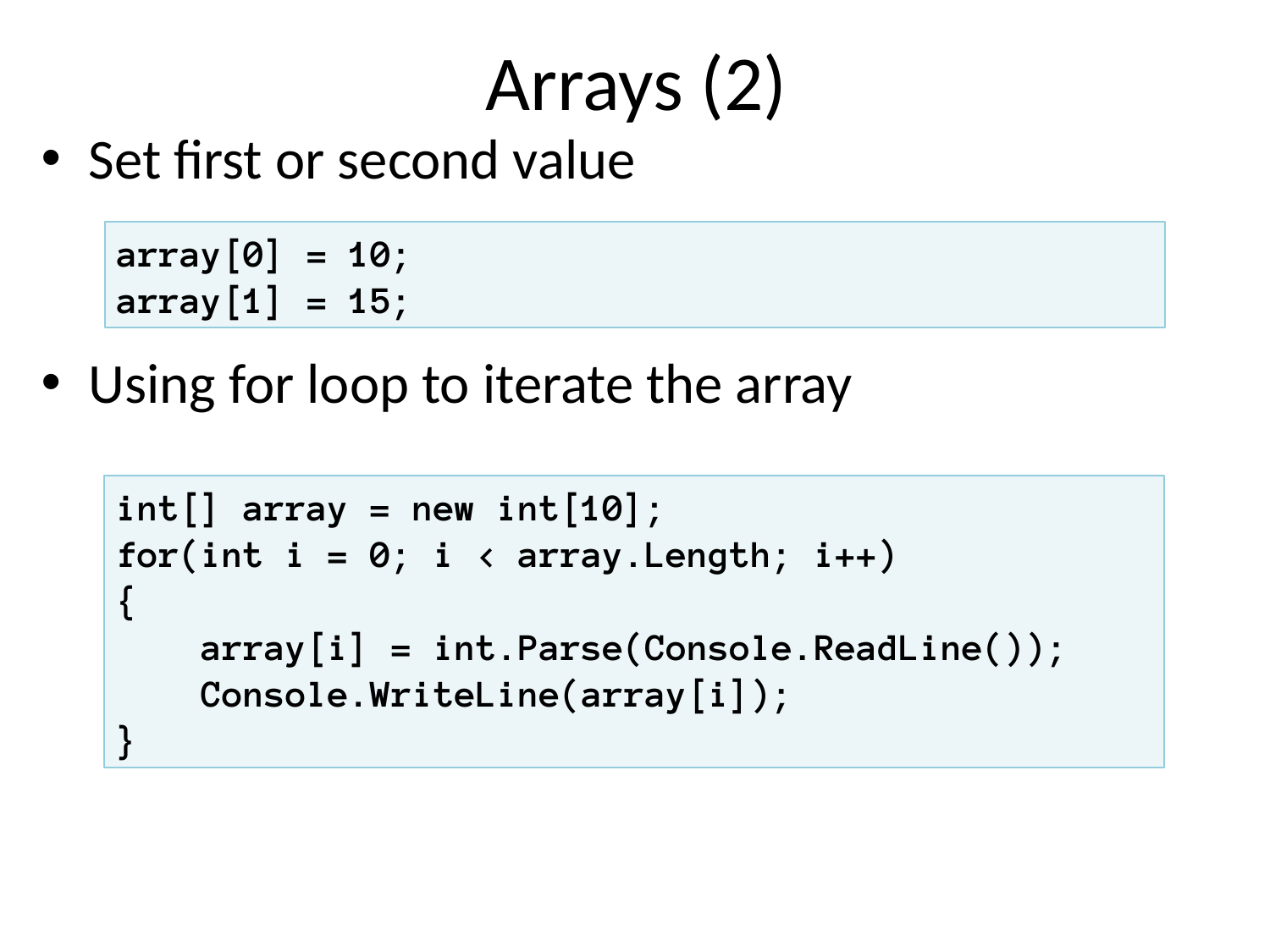

# Arrays (2)
Set first or second value

Using for loop to iterate the array

array[0] = 10;
array[1] = 15;
int[] array = new int[10];
for(int i = 0; i < array.Length; i++)
{
    array[i] = int.Parse(Console.ReadLine());
    Console.WriteLine(array[i]);
}